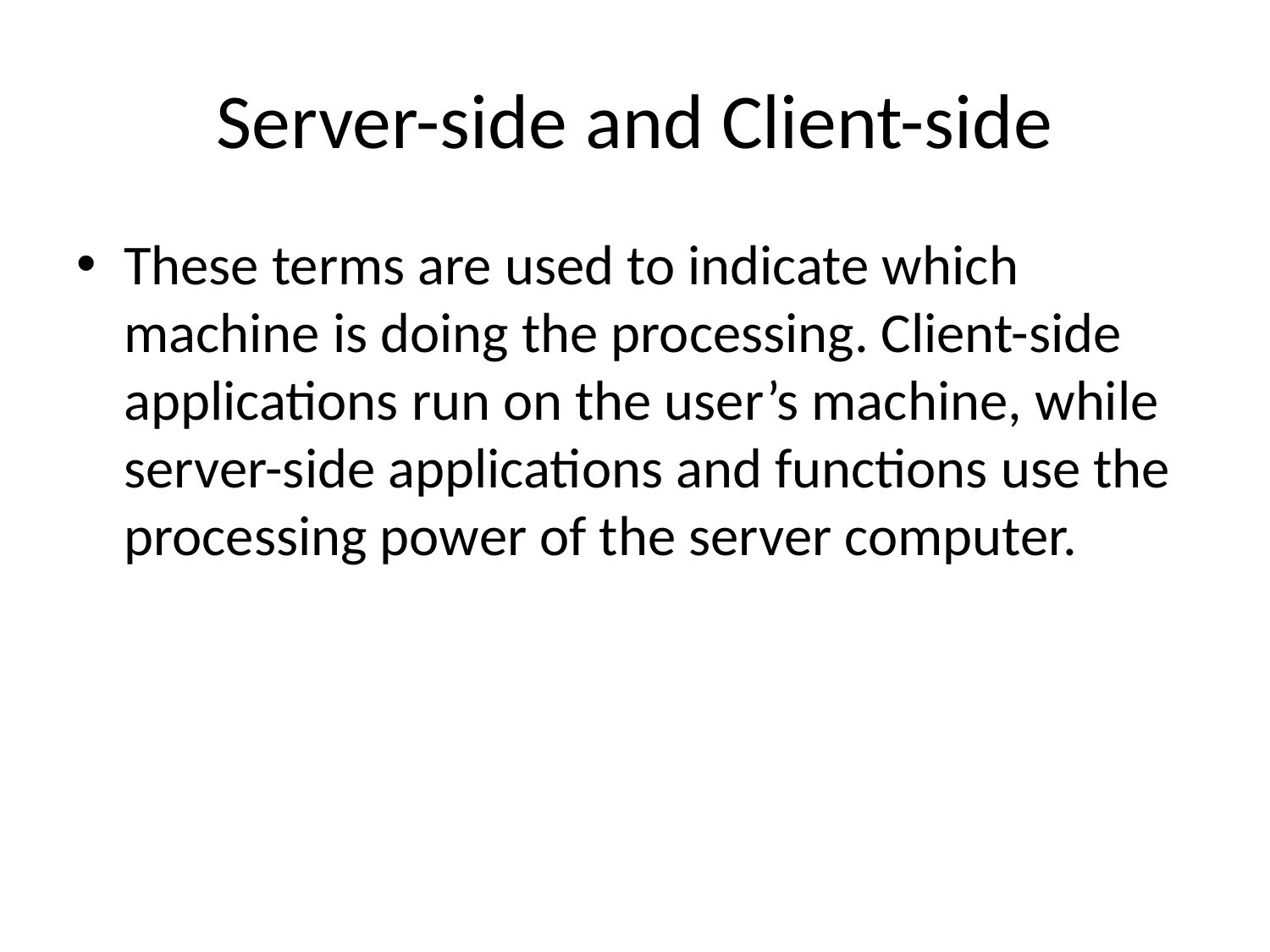

# Server-side and Client-side
These terms are used to indicate which machine is doing the processing. Client-side applications run on the user’s machine, while server-side applications and functions use the processing power of the server computer.